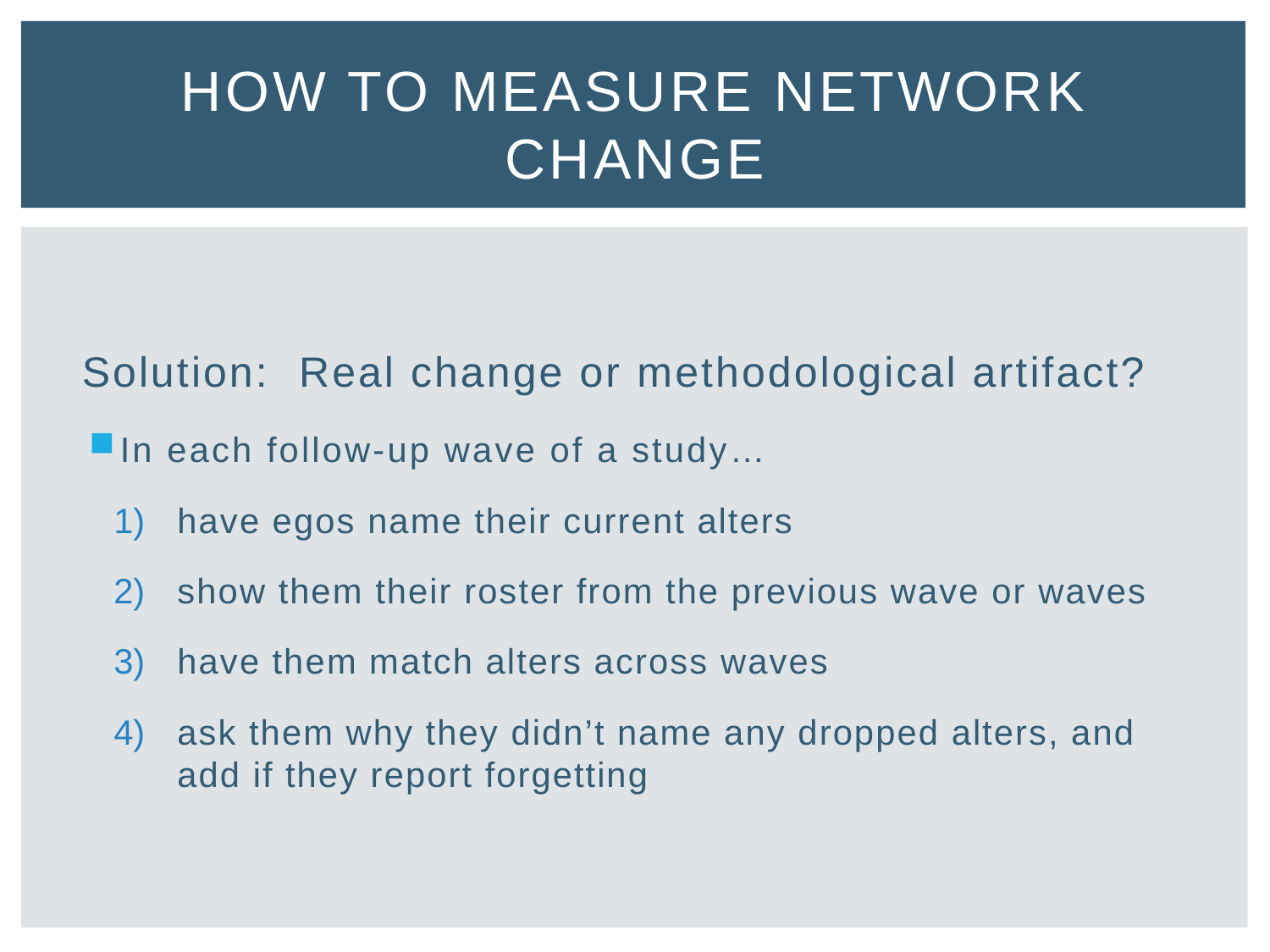

# How to measure network change
Solution:  Real change or methodological artifact?
In each follow-up wave of a study…
have egos name their current alters
show them their roster from the previous wave or waves
have them match alters across waves
ask them why they didn’t name any dropped alters, and add if they report forgetting